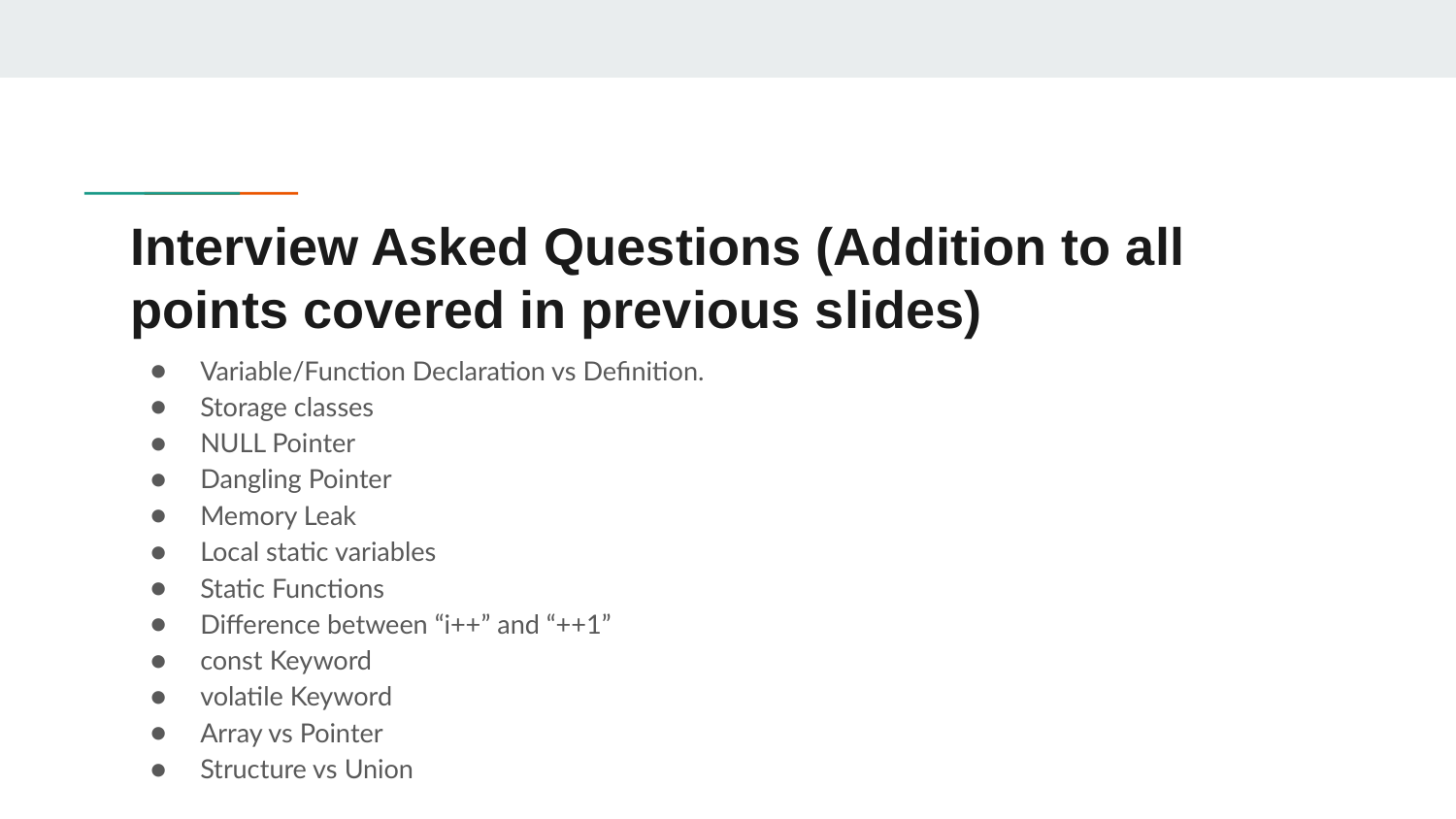

# Interview Asked Questions (Addition to all points covered in previous slides)
Variable/Function Declaration vs Definition.
Storage classes
NULL Pointer
Dangling Pointer
Memory Leak
Local static variables
Static Functions
Difference between “i++” and “++1”
const Keyword
volatile Keyword
Array vs Pointer
Structure vs Union